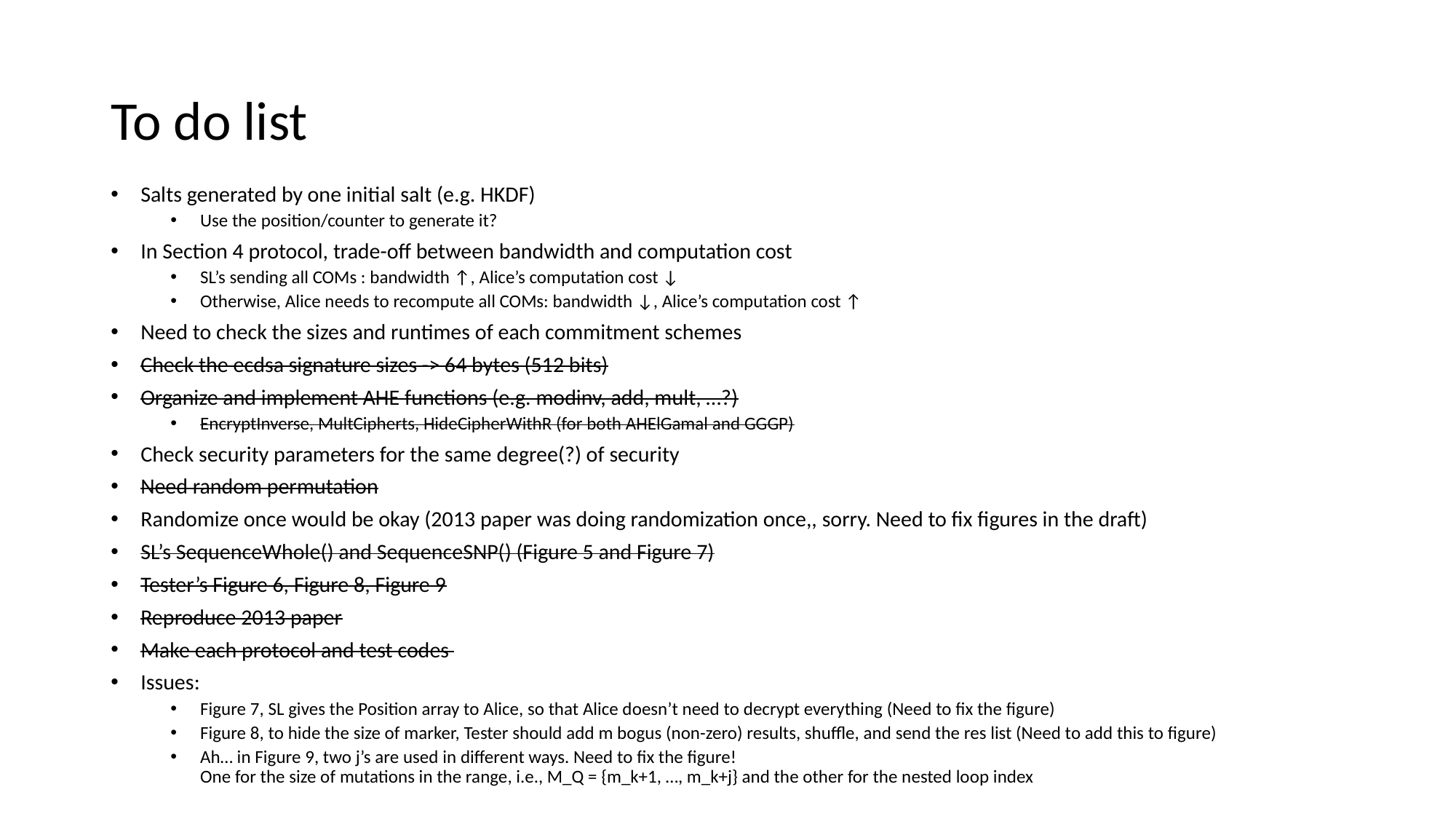

# To do list
Salts generated by one initial salt (e.g. HKDF)
Use the position/counter to generate it?
In Section 4 protocol, trade-off between bandwidth and computation cost
SL’s sending all COMs : bandwidth ↑, Alice’s computation cost ↓
Otherwise, Alice needs to recompute all COMs: bandwidth ↓, Alice’s computation cost ↑
Need to check the sizes and runtimes of each commitment schemes
Check the ecdsa signature sizes -> 64 bytes (512 bits)
Organize and implement AHE functions (e.g. modinv, add, mult, …?)
EncryptInverse, MultCipherts, HideCipherWithR (for both AHElGamal and GGGP)
Check security parameters for the same degree(?) of security
Need random permutation
Randomize once would be okay (2013 paper was doing randomization once,, sorry. Need to fix figures in the draft)
SL’s SequenceWhole() and SequenceSNP() (Figure 5 and Figure 7)
Tester’s Figure 6, Figure 8, Figure 9
Reproduce 2013 paper
Make each protocol and test codes
Issues:
Figure 7, SL gives the Position array to Alice, so that Alice doesn’t need to decrypt everything (Need to fix the figure)
Figure 8, to hide the size of marker, Tester should add m bogus (non-zero) results, shuffle, and send the res list (Need to add this to figure)
Ah… in Figure 9, two j’s are used in different ways. Need to fix the figure!
One for the size of mutations in the range, i.e., M_Q = {m_k+1, …, m_k+j} and the other for the nested loop index